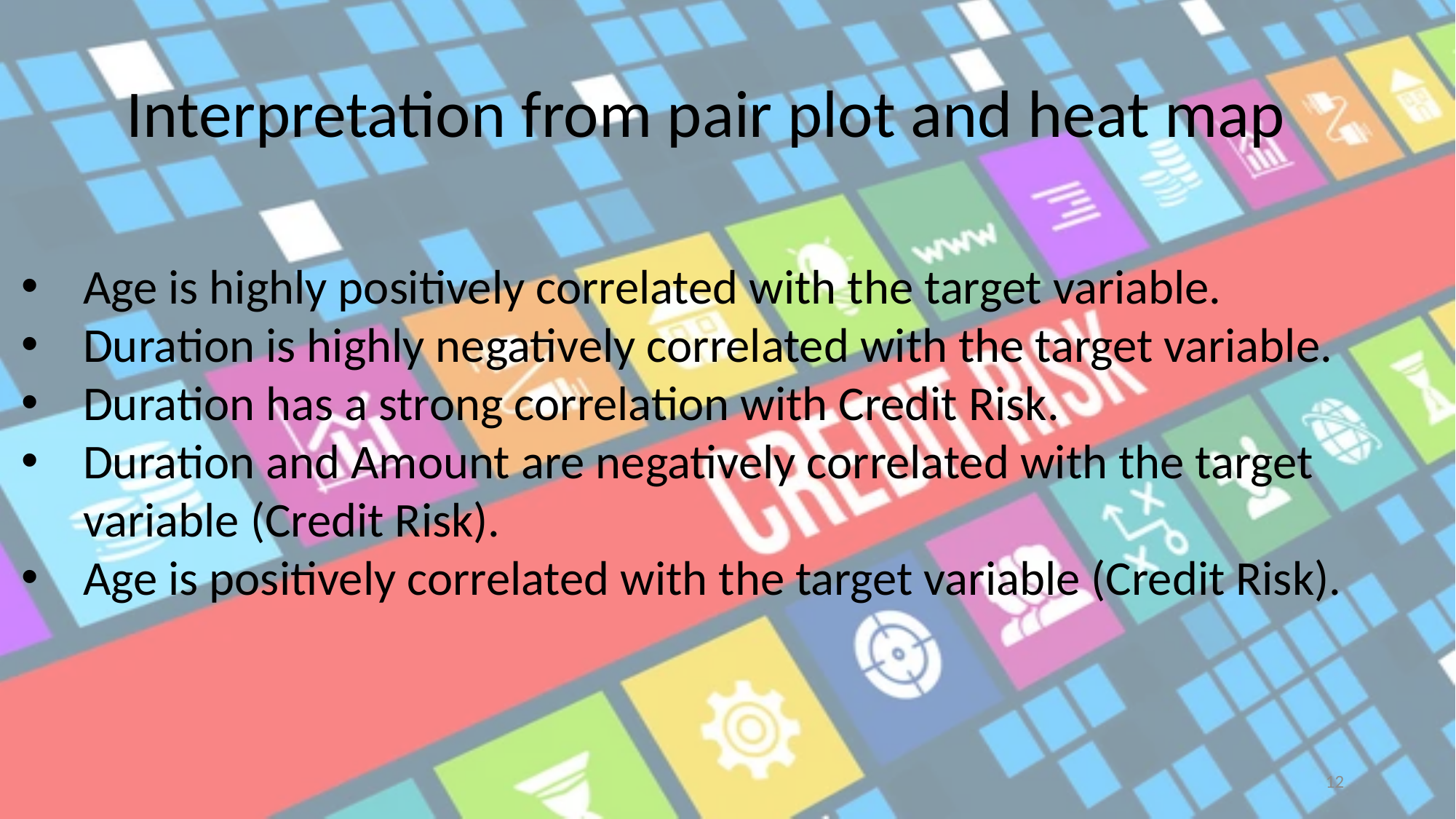

Interpretation from pair plot and heat map

Age is highly positively correlated with the target variable.
Duration is highly negatively correlated with the target variable.
Duration has a strong correlation with Credit Risk.
Duration and Amount are negatively correlated with the target variable (Credit Risk).
Age is positively correlated with the target variable (Credit Risk).

12